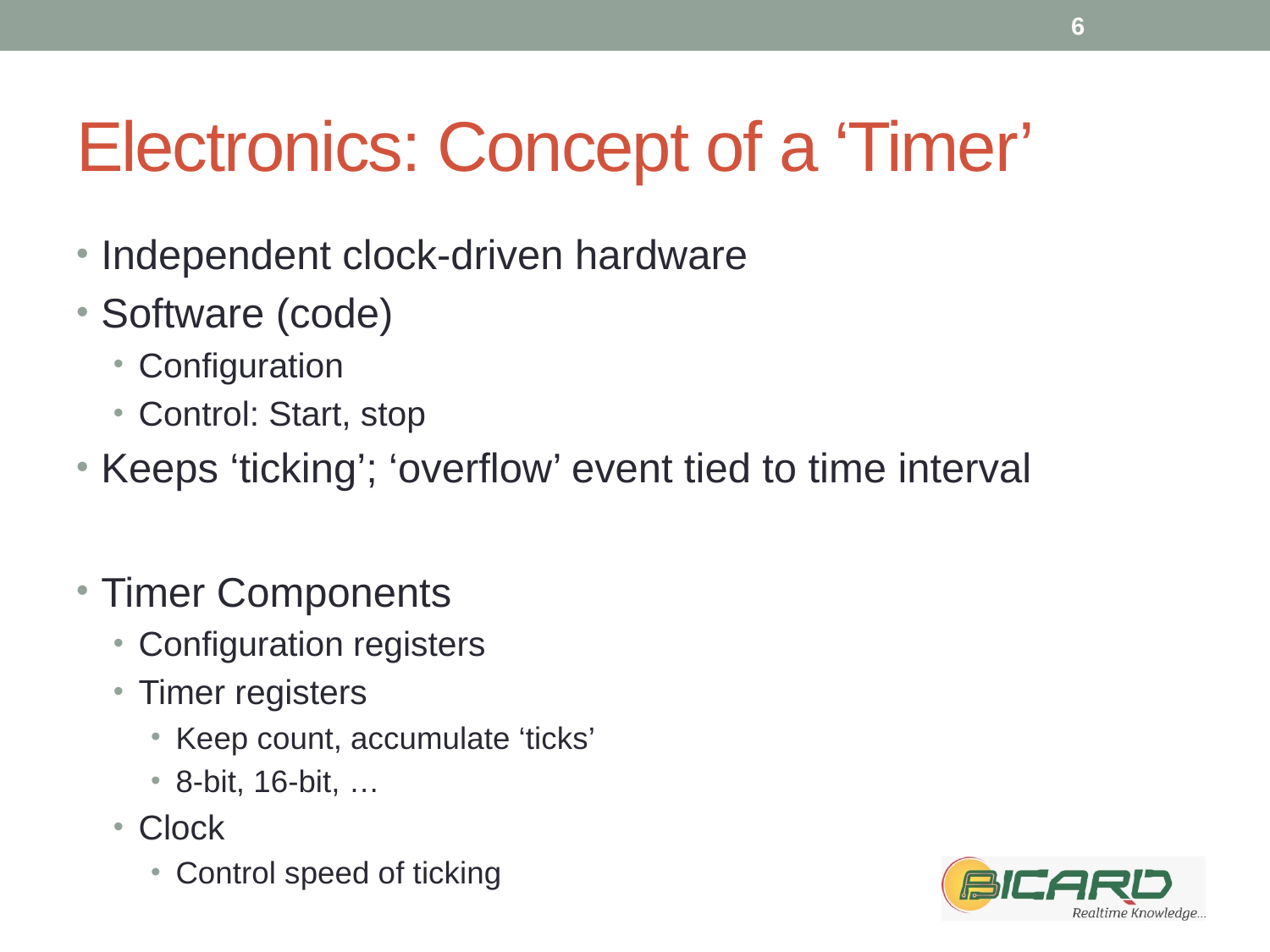

6
# Electronics: Concept of a ‘Timer’
Independent clock-driven hardware
Software (code)
Configuration
Control: Start, stop
Keeps ‘ticking’; ‘overflow’ event tied to time interval

Timer Components
Configuration registers
Timer registers
Keep count, accumulate ‘ticks’
8-bit, 16-bit, …
Clock
Control speed of ticking